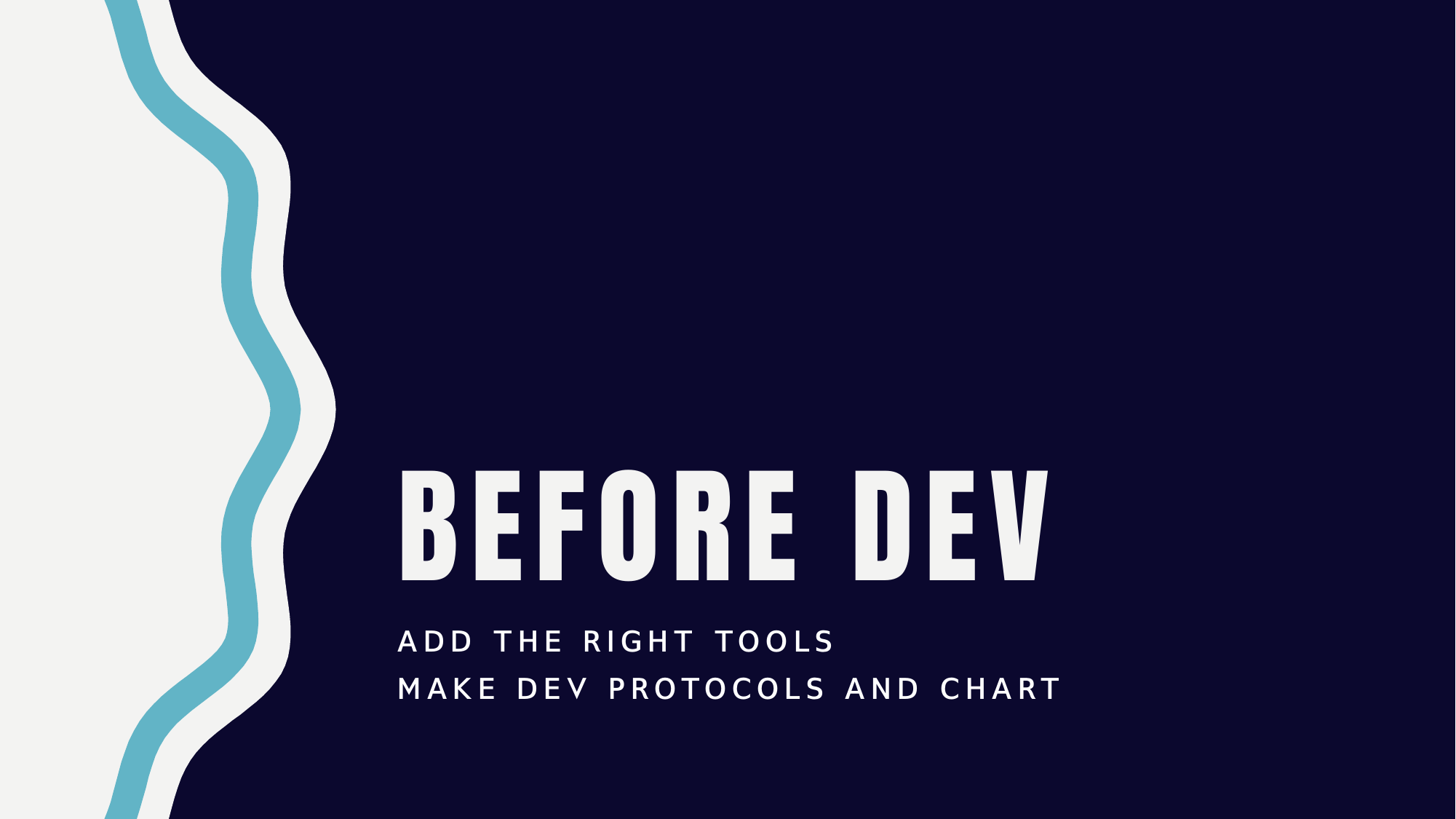

# Before dev
Add the right tools
Make dev protocols and chart